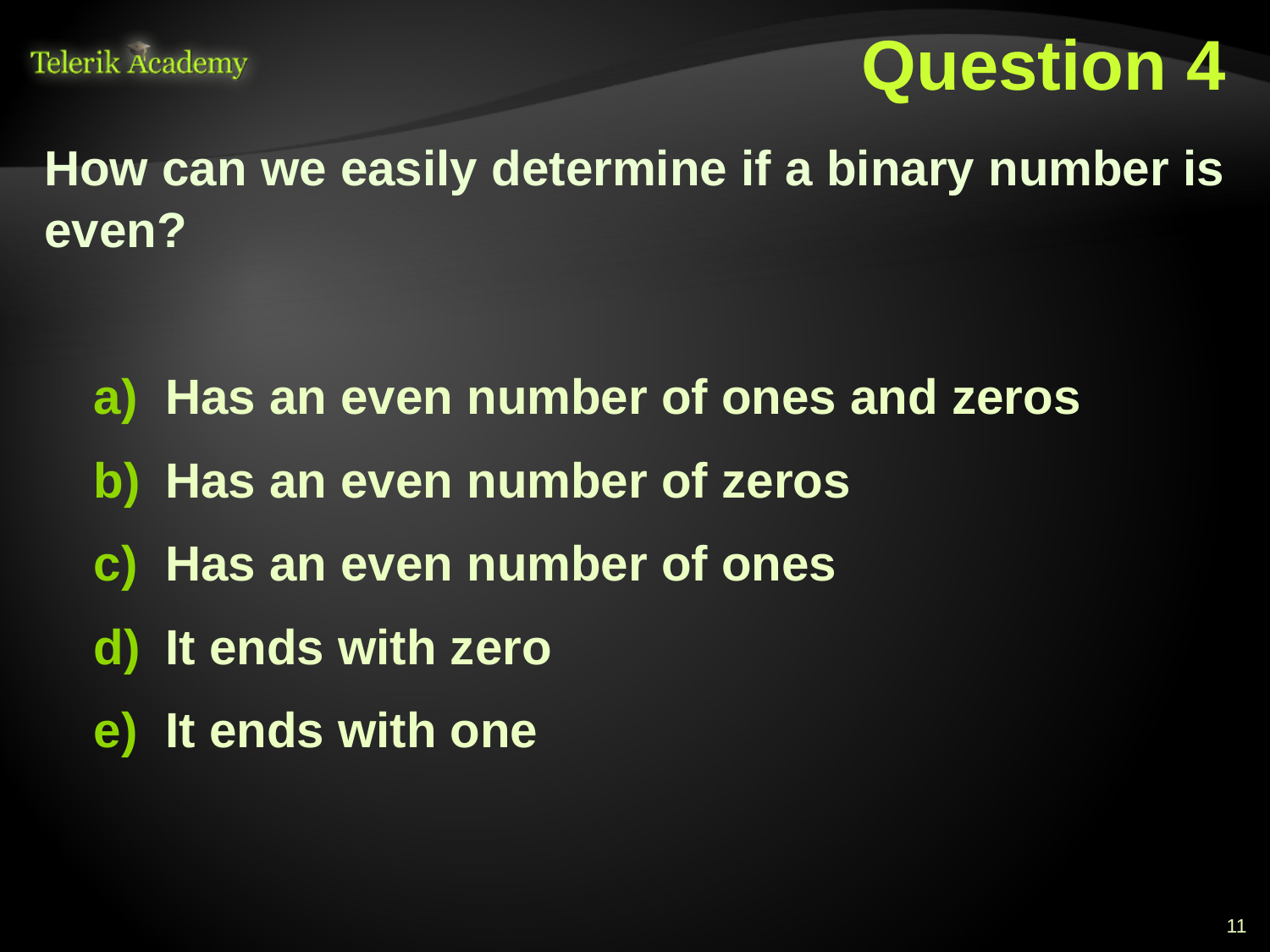

# Question 4
How can we easily determine if a binary number is even?

Has an even number of ones and zeros
Has an even number of zeros
Has an even number of ones
It ends with zero
It ends with one
11